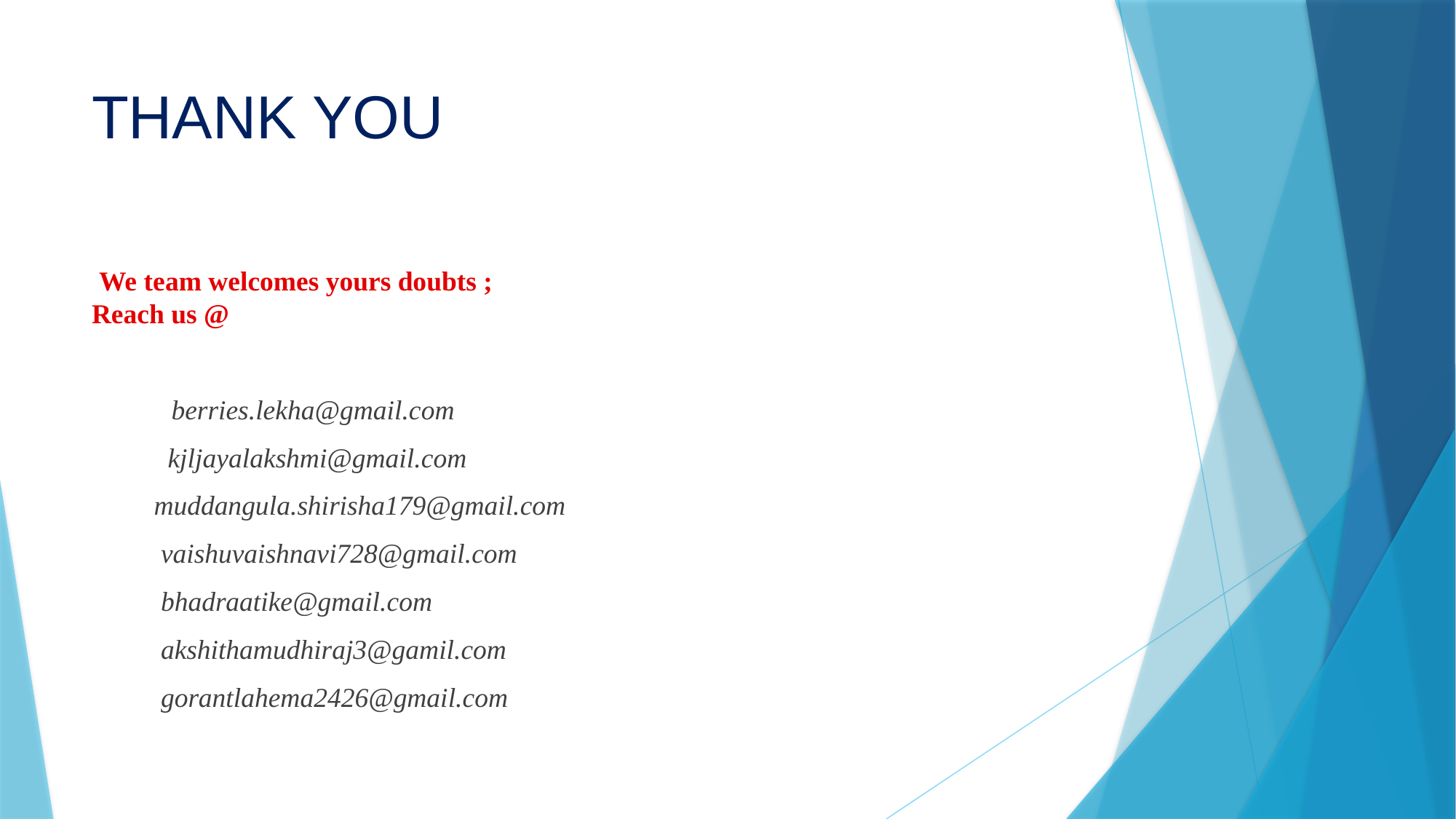

# THANK YOU
 We team welcomes yours doubts ; Reach us @

           berries.lekha@gmail.com
           kjljayalakshmi@gmail.com
         muddangula.shirisha179@gmail.com
          vaishuvaishnavi728@gmail.com
          bhadraatike@gmail.com
          akshithamudhiraj3@gamil.com
          gorantlahema2426@gmail.com